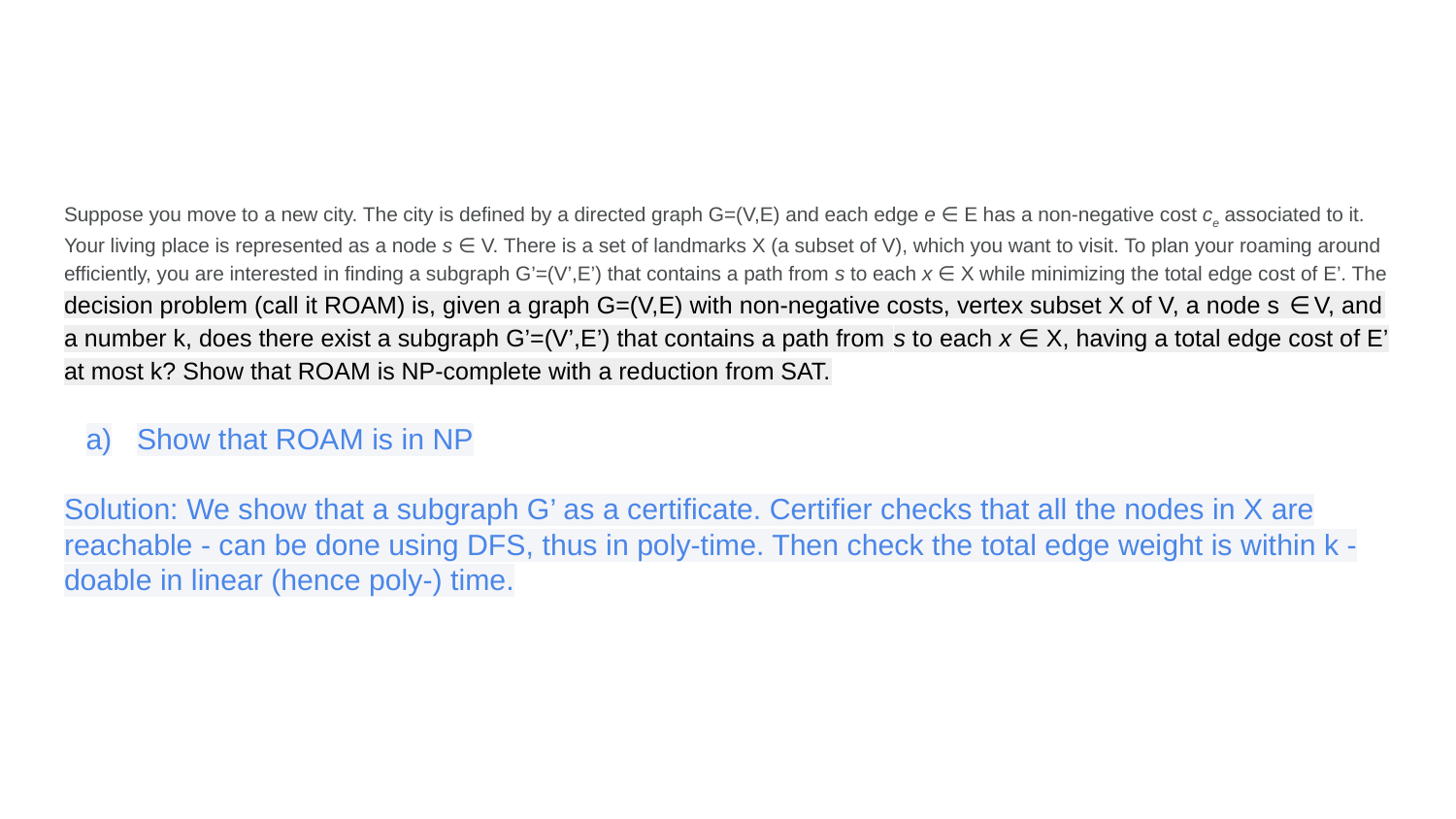

#
Suppose you move to a new city. The city is defined by a directed graph G=(V,E) and each edge e ∈ E has a non-negative cost ce associated to it. Your living place is represented as a node s ∈ V. There is a set of landmarks X (a subset of V), which you want to visit. To plan your roaming around efficiently, you are interested in finding a subgraph G’=(V’,E’) that contains a path from s to each x ∈ X while minimizing the total edge cost of E’. The decision problem (call it ROAM) is, given a graph G=(V,E) with non-negative costs, vertex subset X of V, a node s ∈ V, and a number k, does there exist a subgraph G’=(V’,E’) that contains a path from s to each x ∈ X, having a total edge cost of E’ at most k? Show that ROAM is NP-complete with a reduction from SAT.

Show that ROAM is in NP

Solution: We show that a subgraph G’ as a certificate. Certifier checks that all the nodes in X are reachable - can be done using DFS, thus in poly-time. Then check the total edge weight is within k - doable in linear (hence poly-) time.